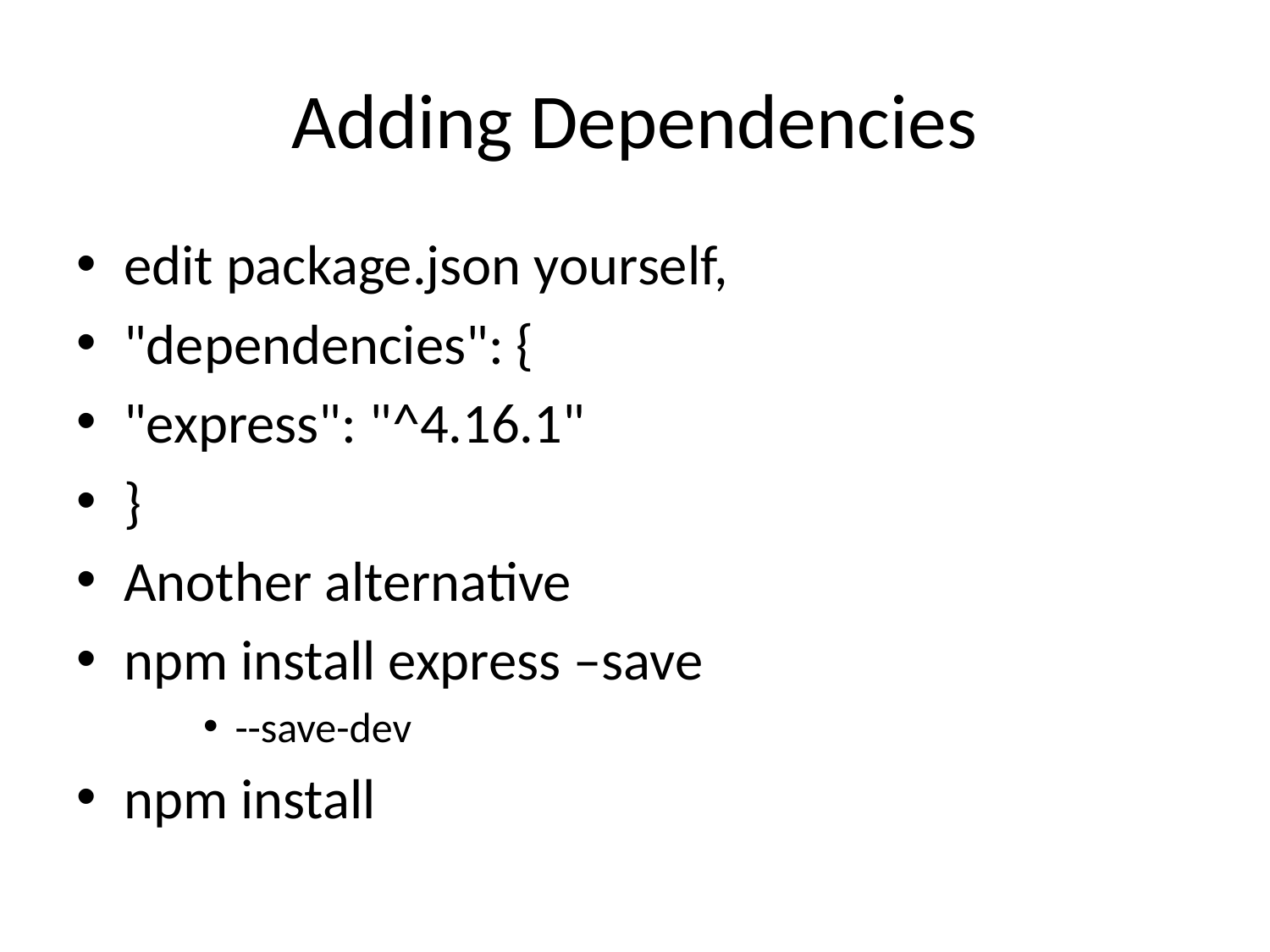

# Adding Dependencies
edit package.json yourself,
"dependencies": {
"express": "^4.16.1"
}
Another alternative
npm install express –save
--save-dev
npm install